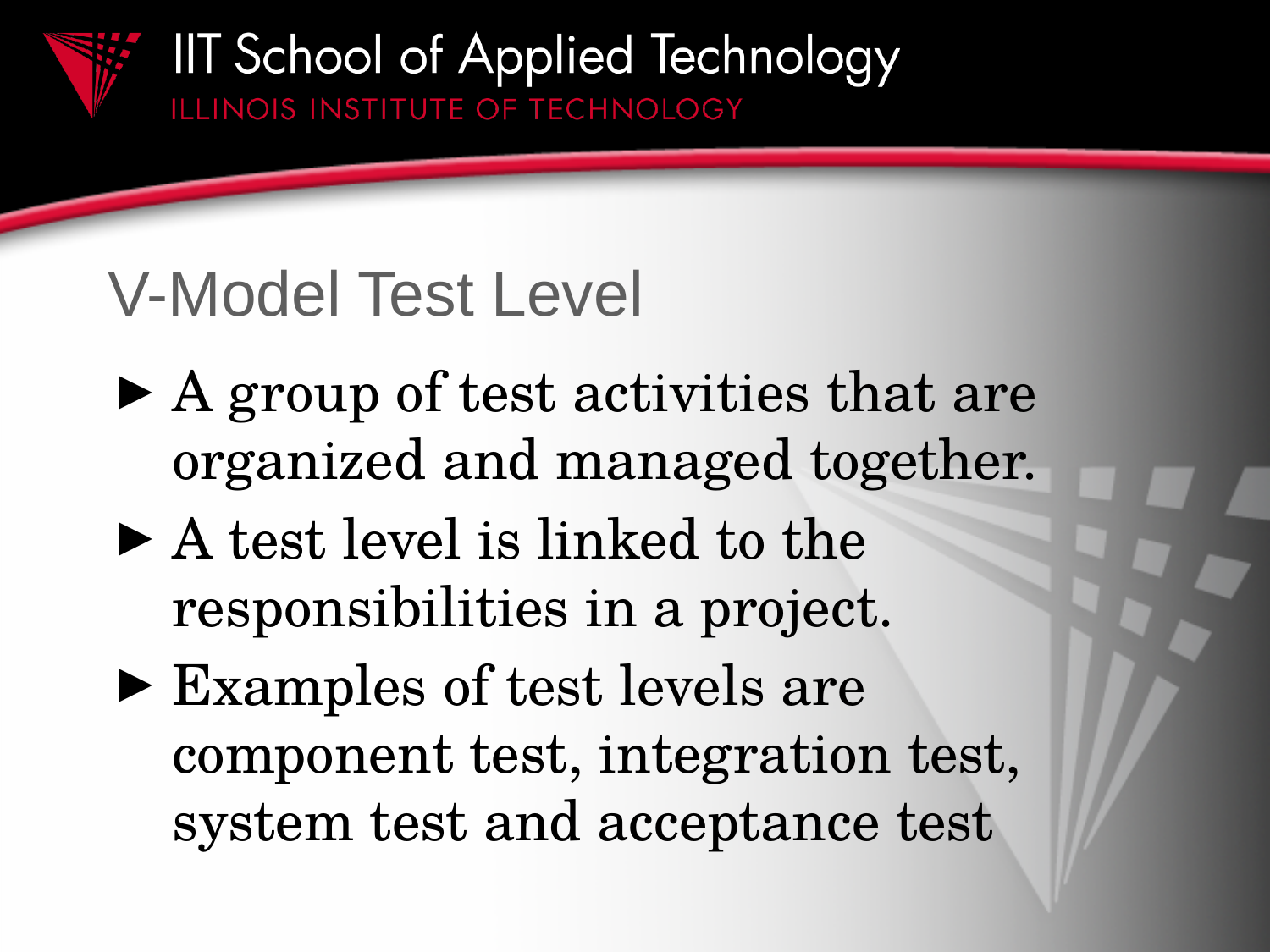

# V-Model Test Level
A group of test activities that are organized and managed together.
A test level is linked to the responsibilities in a project.
Examples of test levels are component test, integration test, system test and acceptance test